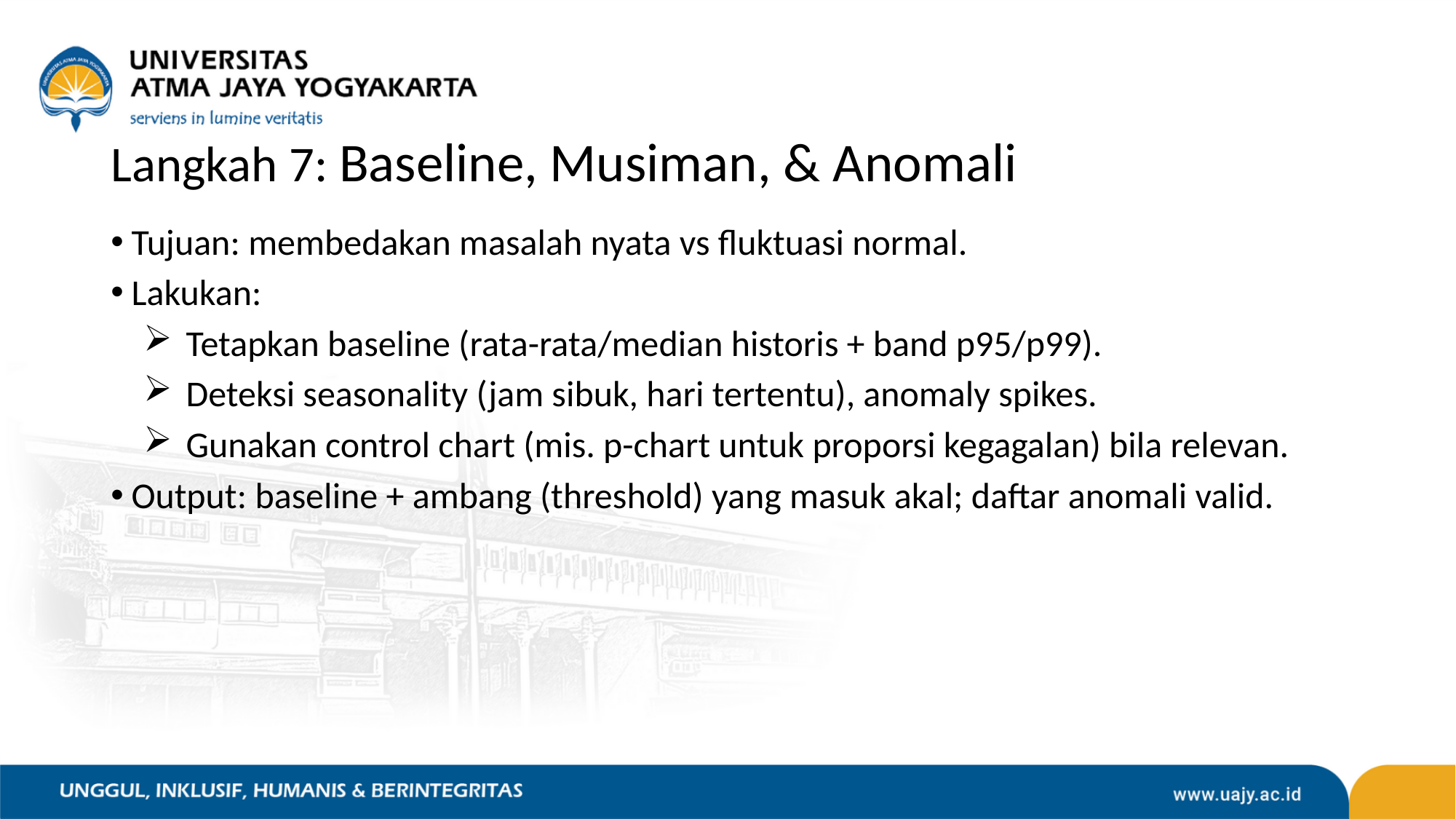

# Langkah 7: Baseline, Musiman, & Anomali
Tujuan: membedakan masalah nyata vs fluktuasi normal.
Lakukan:
Tetapkan baseline (rata-rata/median historis + band p95/p99).
Deteksi seasonality (jam sibuk, hari tertentu), anomaly spikes.
Gunakan control chart (mis. p-chart untuk proporsi kegagalan) bila relevan.
Output: baseline + ambang (threshold) yang masuk akal; daftar anomali valid.